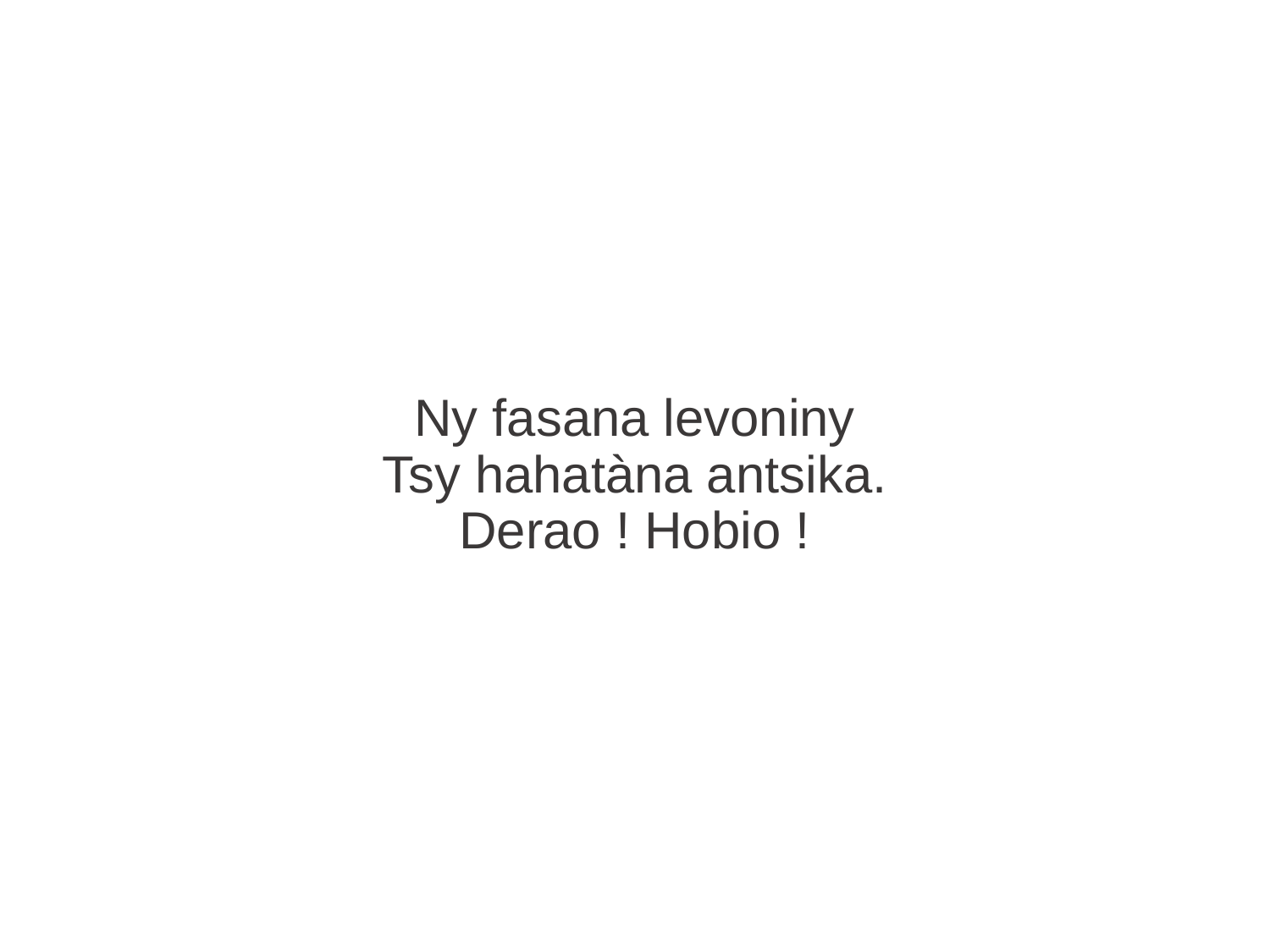

Ny fasana levoniny
Tsy hahatàna antsika.
Derao ! Hobio !